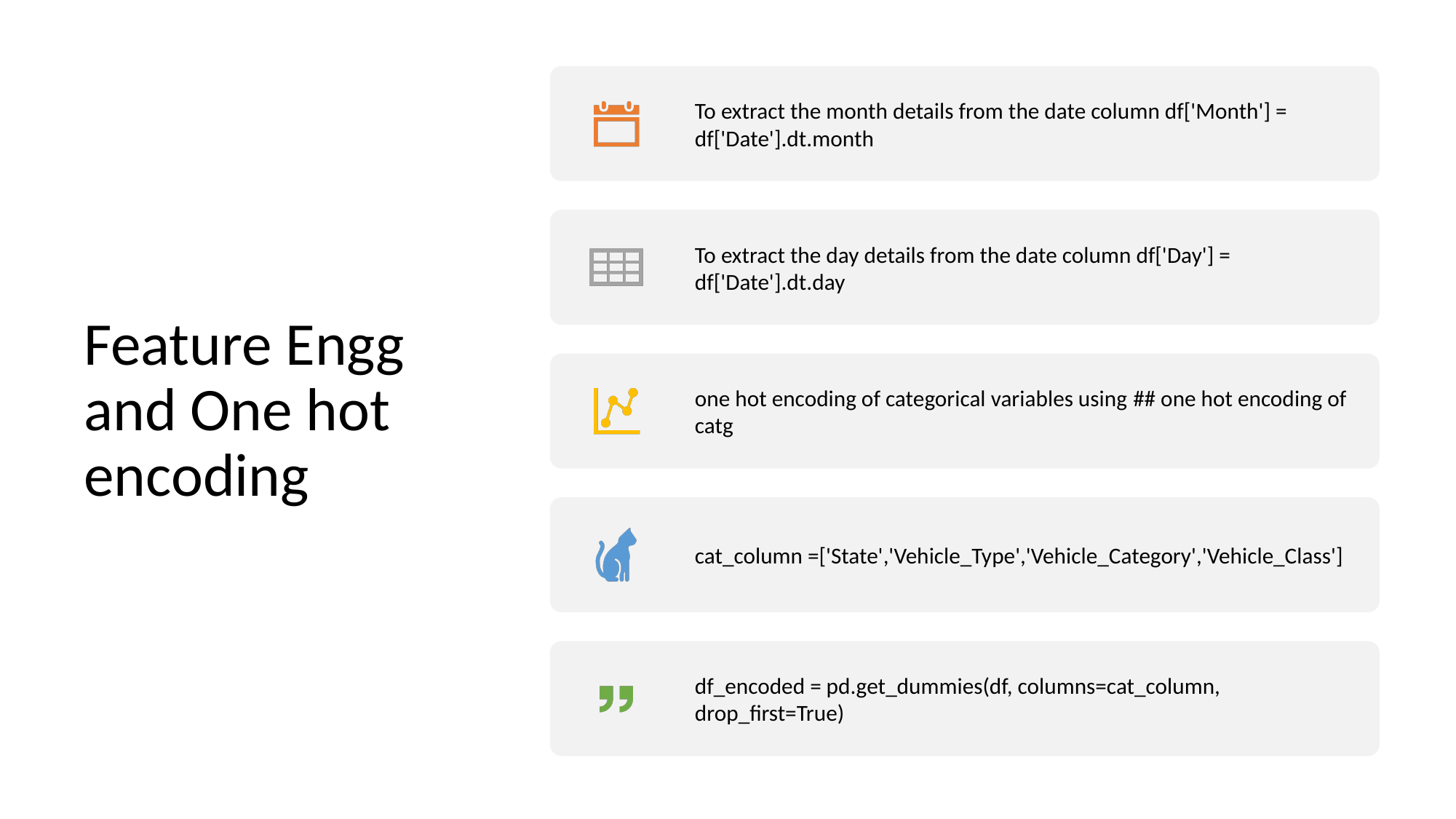

# Feature Engg and One hot encoding
To extract the month details from the date column df['Month'] = df['Date'].dt.month
To extract the day details from the date column df['Day'] = df['Date'].dt.day
one hot encoding of categorical variables using ## one hot encoding of catg
cat_column =['State','Vehicle_Type','Vehicle_Category','Vehicle_Class']
df_encoded = pd.get_dummies(df, columns=cat_column, drop_first=True)